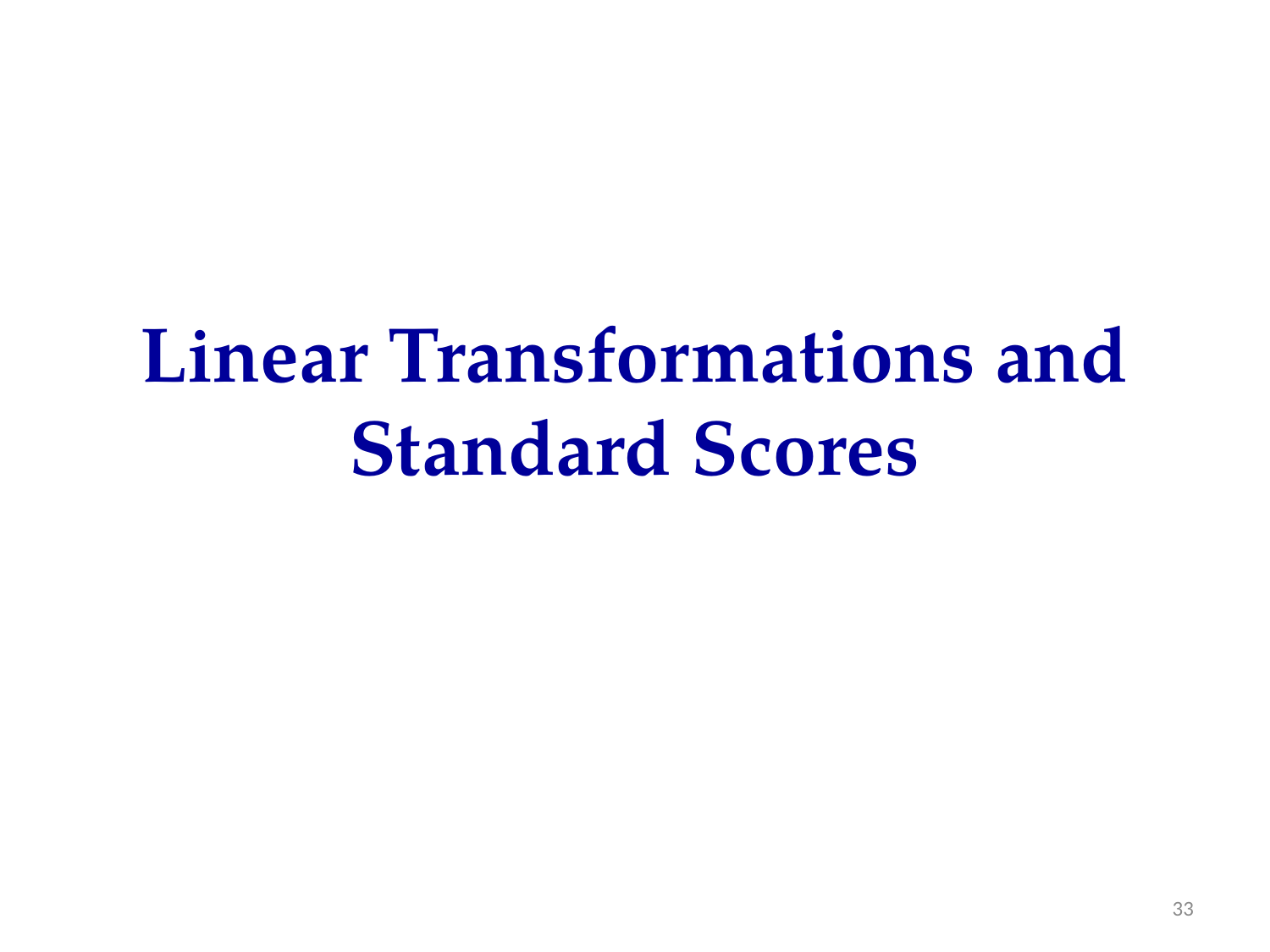

# Linear Transformations and Standard Scores

33